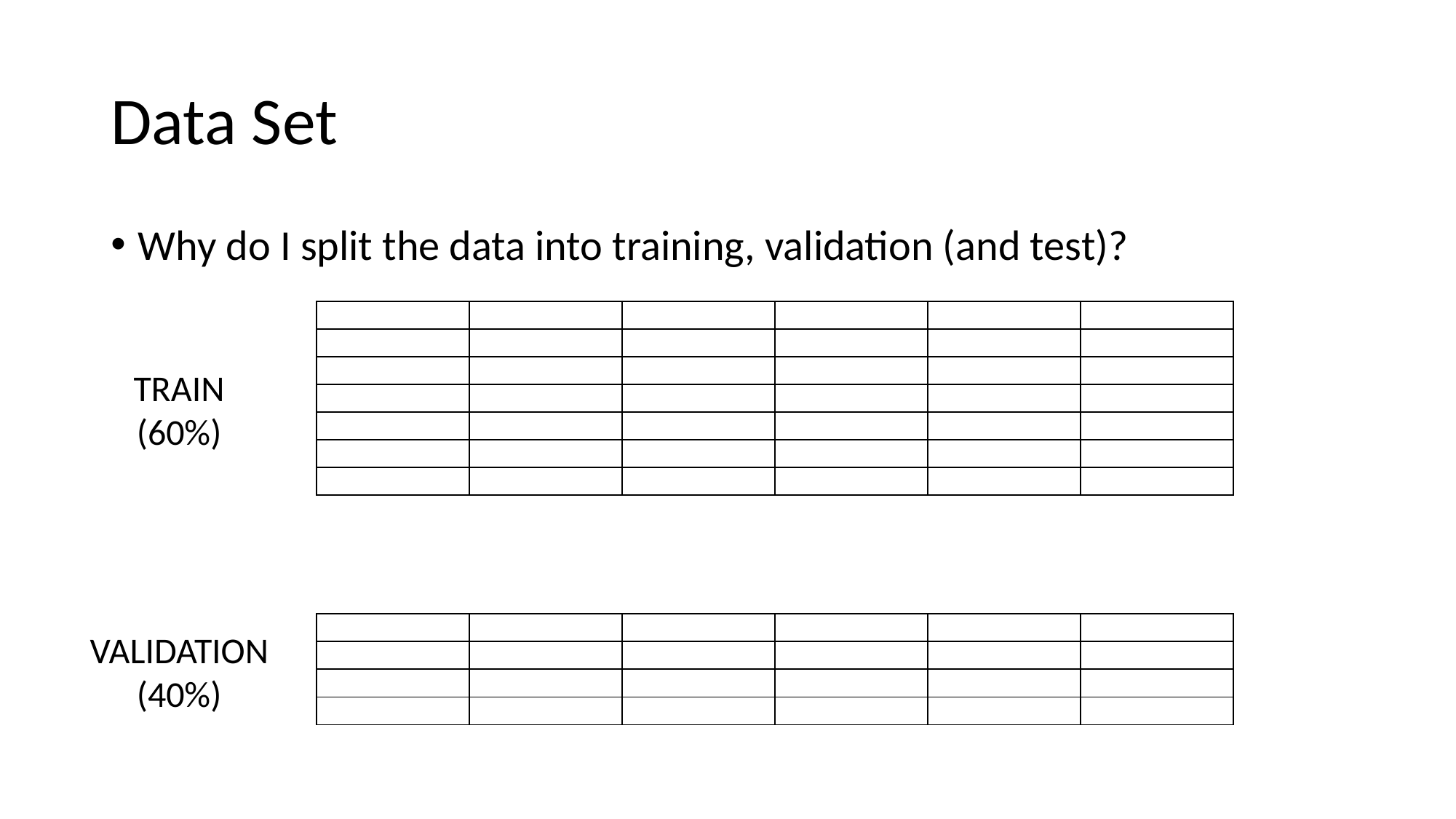

# Data Set
Why do I split the data into training, validation (and test)?
|  |  |  |  |  |  |
| --- | --- | --- | --- | --- | --- |
|  |  |  |  |  |  |
|  |  |  |  |  |  |
|  |  |  |  |  |  |
|  |  |  |  |  |  |
|  |  |  |  |  |  |
|  |  |  |  |  |  |
TRAIN
(60%)
|  |  |  |  |  |  |
| --- | --- | --- | --- | --- | --- |
|  |  |  |  |  |  |
|  |  |  |  |  |  |
|  |  |  |  |  |  |
VALIDATION
(40%)